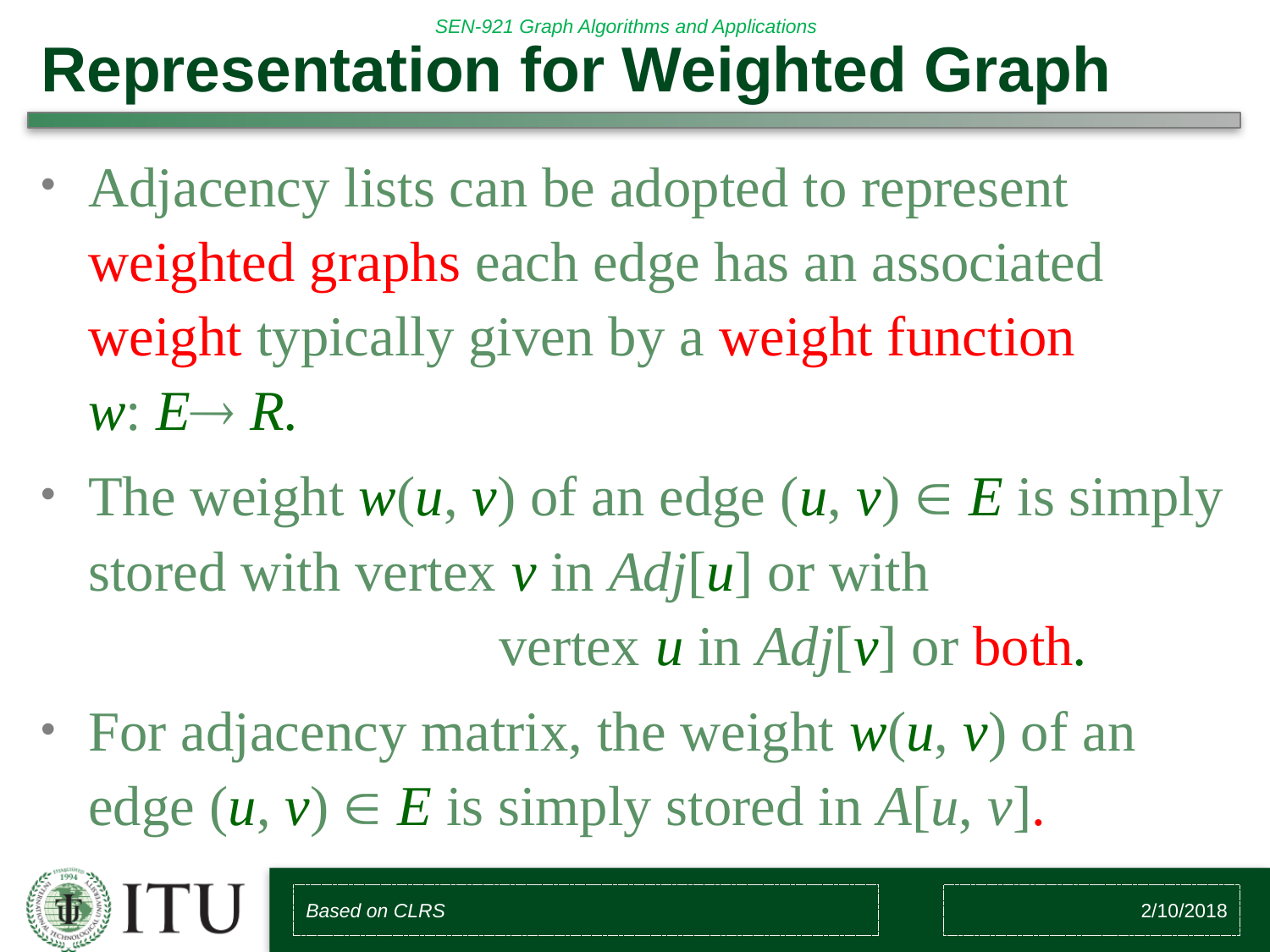

# Representation for Weighted Graph

Adjacency lists can be adopted to represent weighted graphs each edge has an associated weight typically given by a weight function        w: E→ R.
The weight w(u, v) of an edge (u, v) ∈ E is simply stored with vertex v in Adj[u] or with                                                  vertex u in Adj[v] or both.
For adjacency matrix, the weight w(u, v) of an edge (u, v) ∈ E is simply stored in A[u, v].

Based on CLRS
2/10/2018